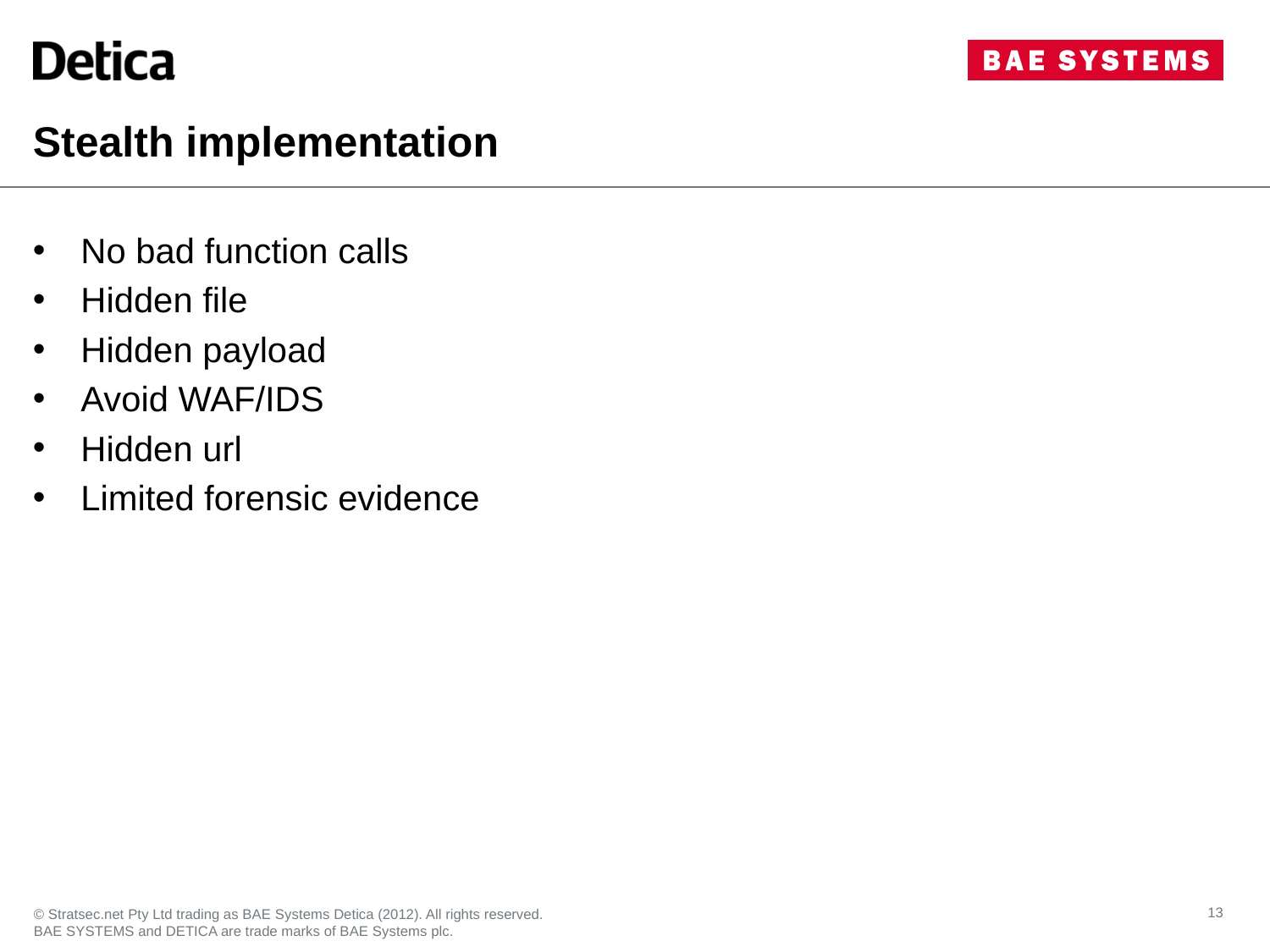

# Stealth implementation
No bad function calls
Hidden file
Hidden payload
Avoid WAF/IDS
Hidden url
Limited forensic evidence
13